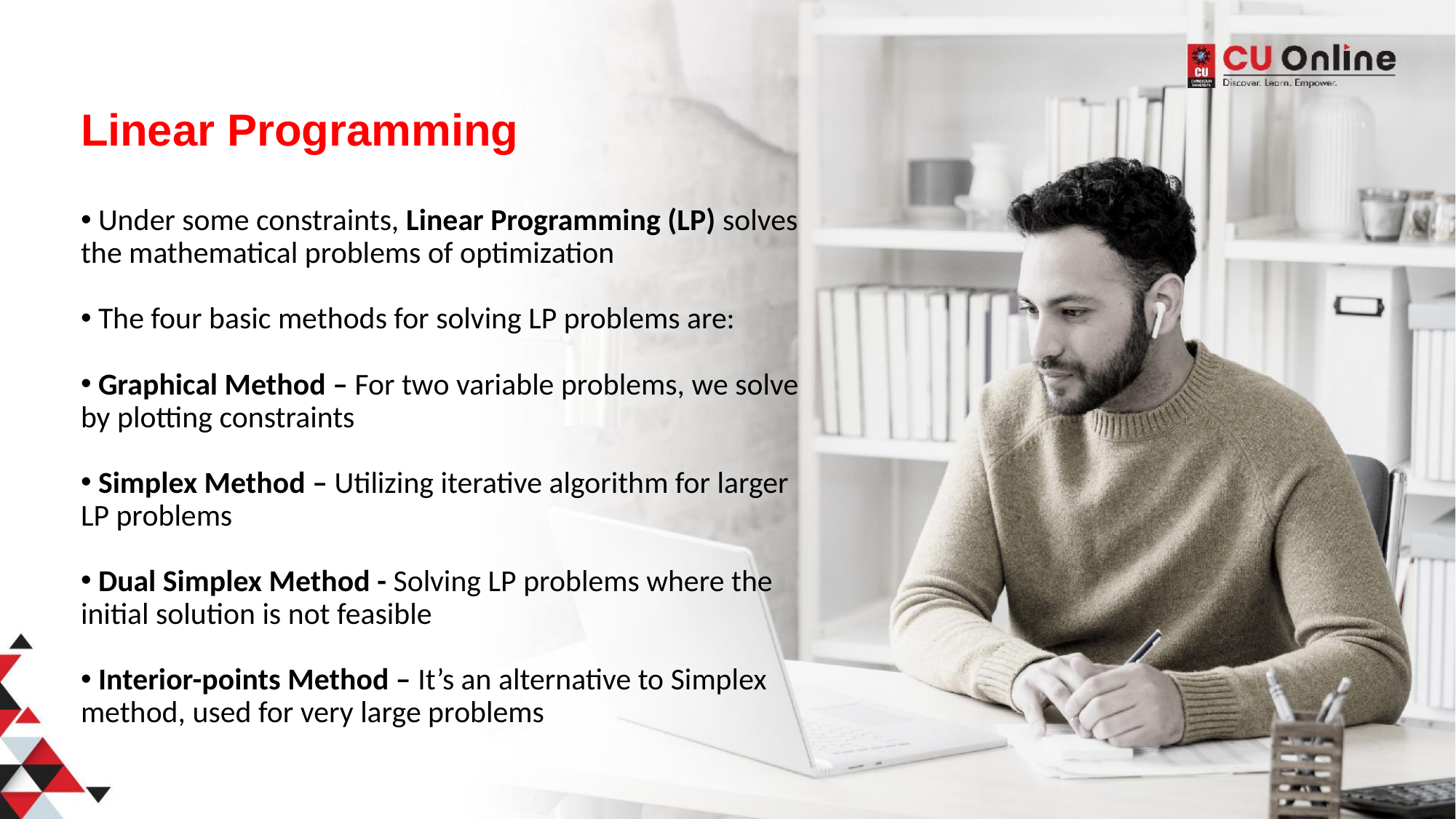

# Linear Programming
 Under some constraints, Linear Programming (LP) solves the mathematical problems of optimization

 The four basic methods for solving LP problems are:

 Graphical Method – For two variable problems, we solve by plotting constraints

 Simplex Method – Utilizing iterative algorithm for larger LP problems

 Dual Simplex Method - Solving LP problems where the initial solution is not feasible

 Interior-points Method – It’s an alternative to Simplex method, used for very large problems